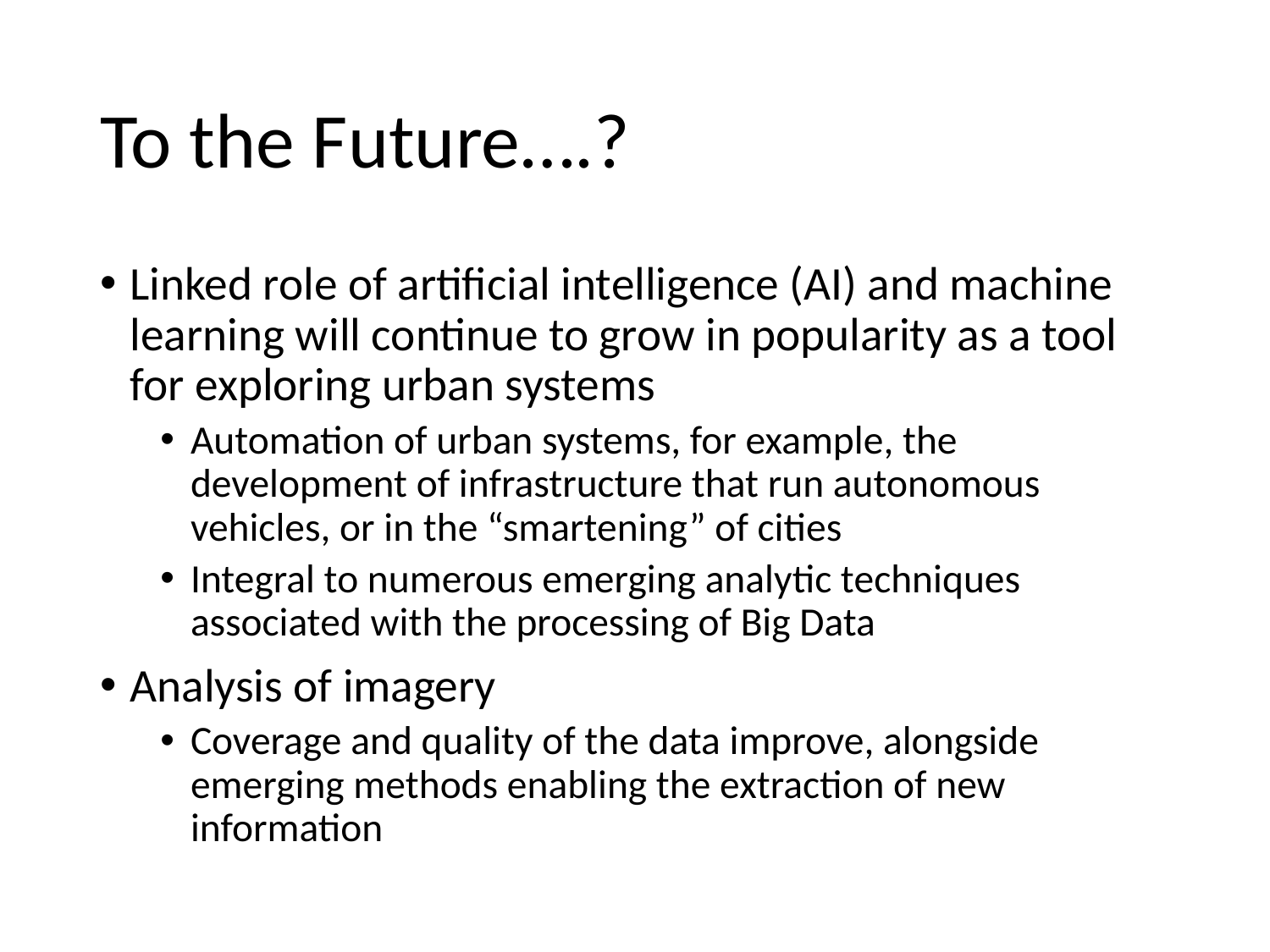

# To the Future….?
Linked role of artificial intelligence (AI) and machine learning will continue to grow in popularity as a tool for exploring urban systems
Automation of urban systems, for example, the development of infrastructure that run autonomous vehicles, or in the “smartening” of cities
Integral to numerous emerging analytic techniques associated with the processing of Big Data
Analysis of imagery
Coverage and quality of the data improve, alongside emerging methods enabling the extraction of new information